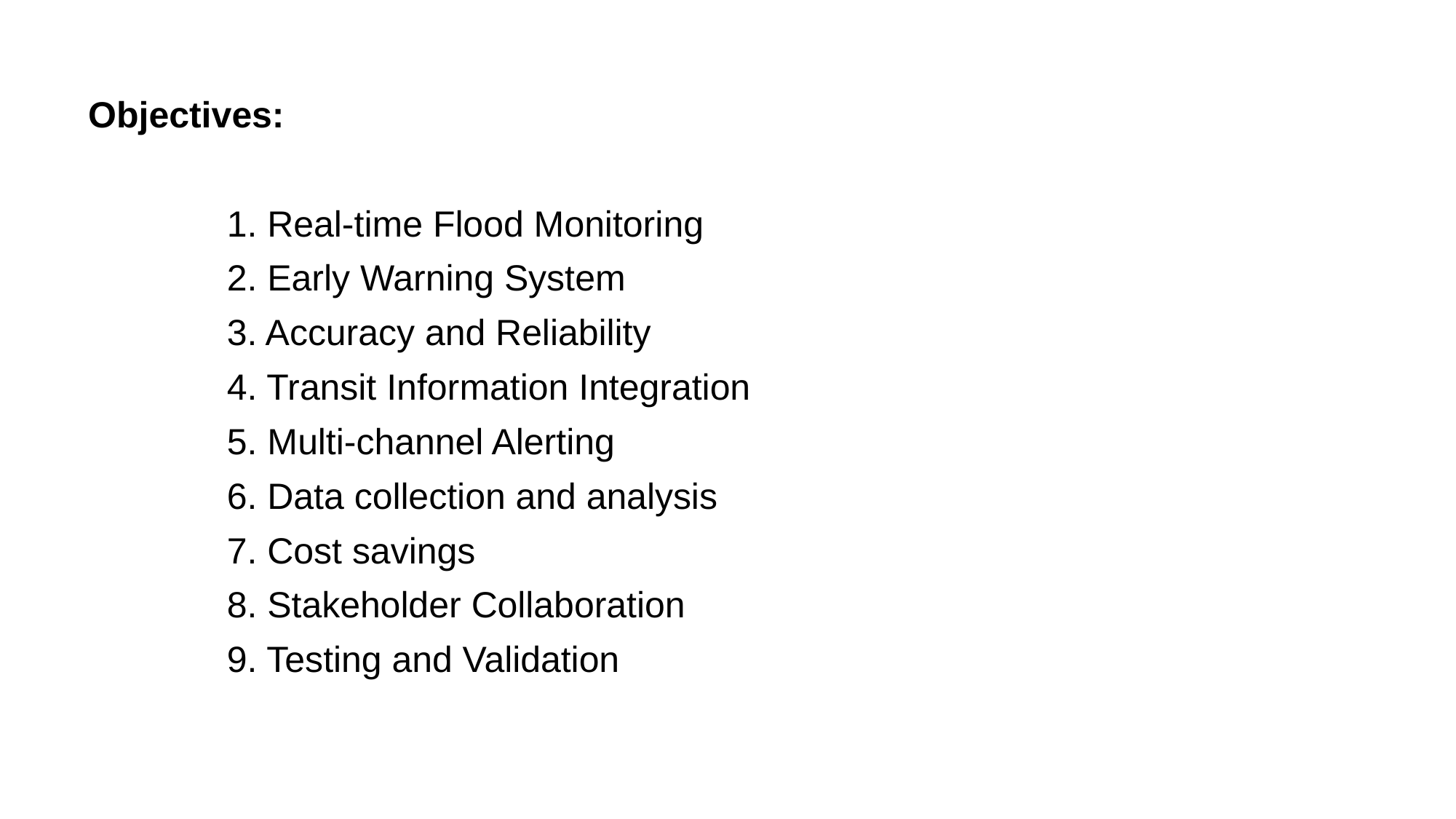

# Objectives:

1. Real-time Flood Monitoring
2. Early Warning System
3. Accuracy and Reliability
4. Transit Information Integration
5. Multi-channel Alerting
6. Data collection and analysis
7. Cost savings
8. Stakeholder Collaboration
9. Testing and Validation